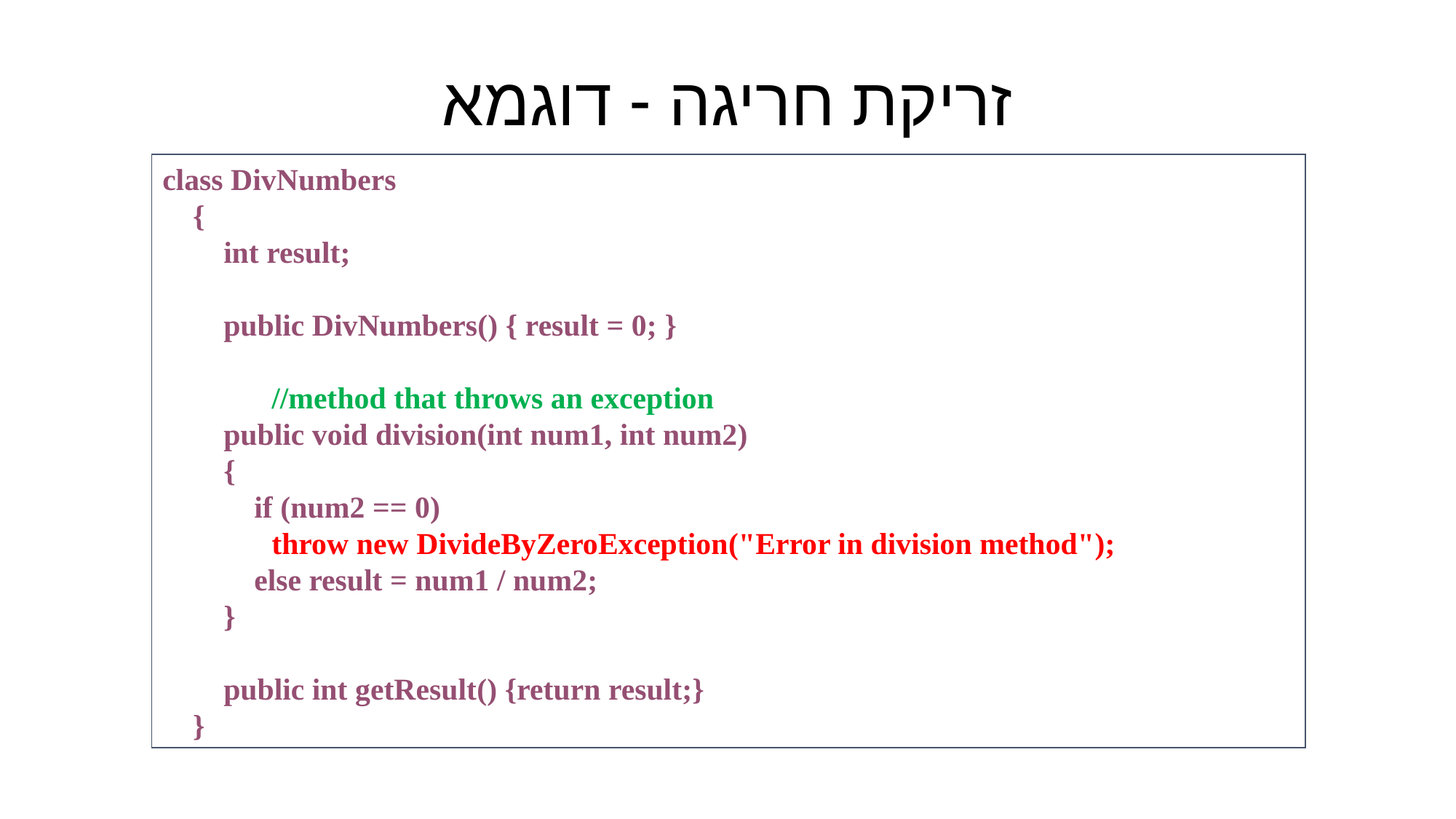

# זריקת חריגה - דוגמא
class DivNumbers
    {
        int result;

        public DivNumbers() { result = 0; }

	//method that throws an exception
        public void division(int num1, int num2)
        {
            if (num2 == 0)
	throw new DivideByZeroException("Error in division method");
            else result = num1 / num2;
        }

        public int getResult() {return result;}
    }